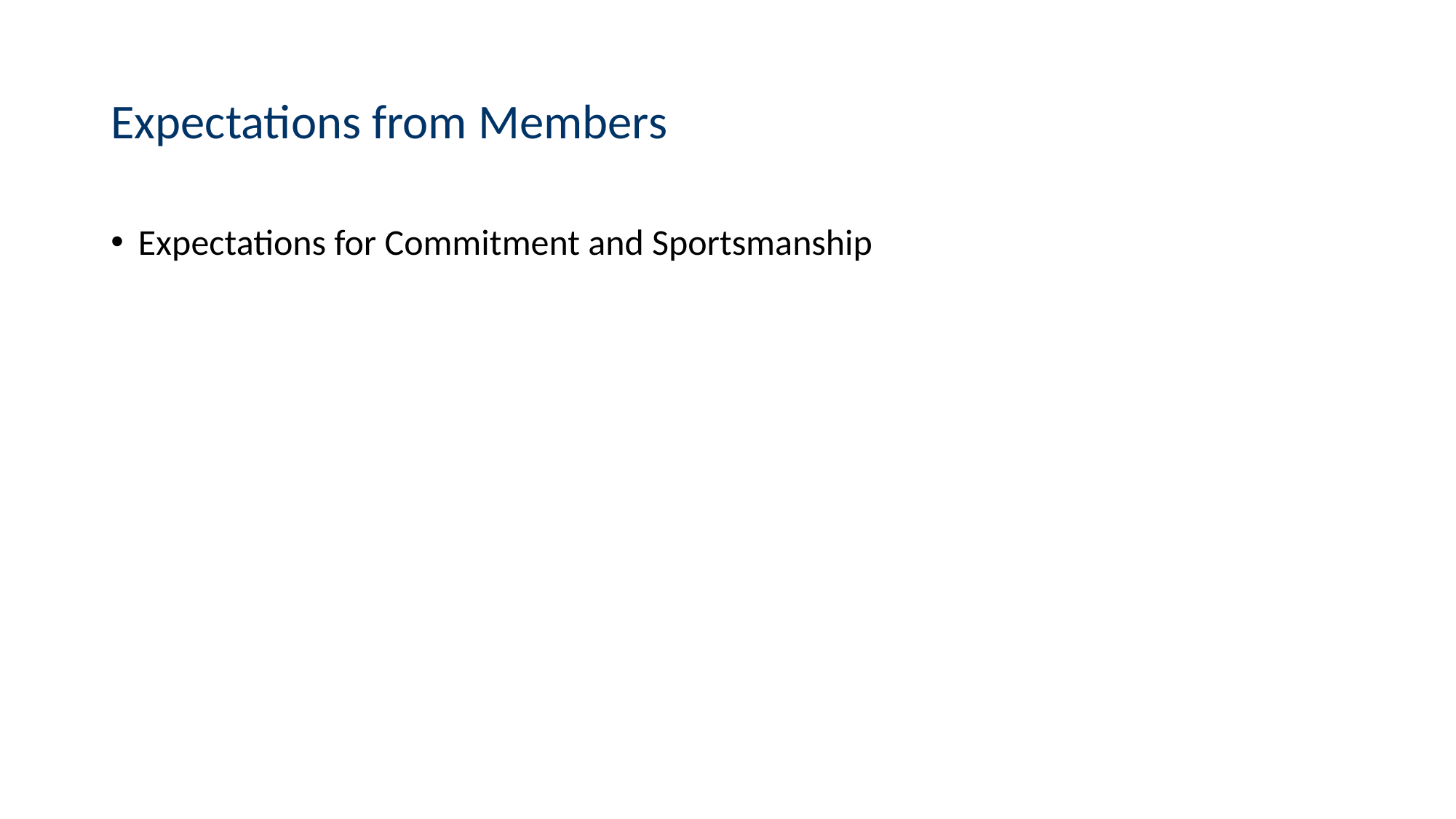

# Expectations from Members
Expectations for Commitment and Sportsmanship